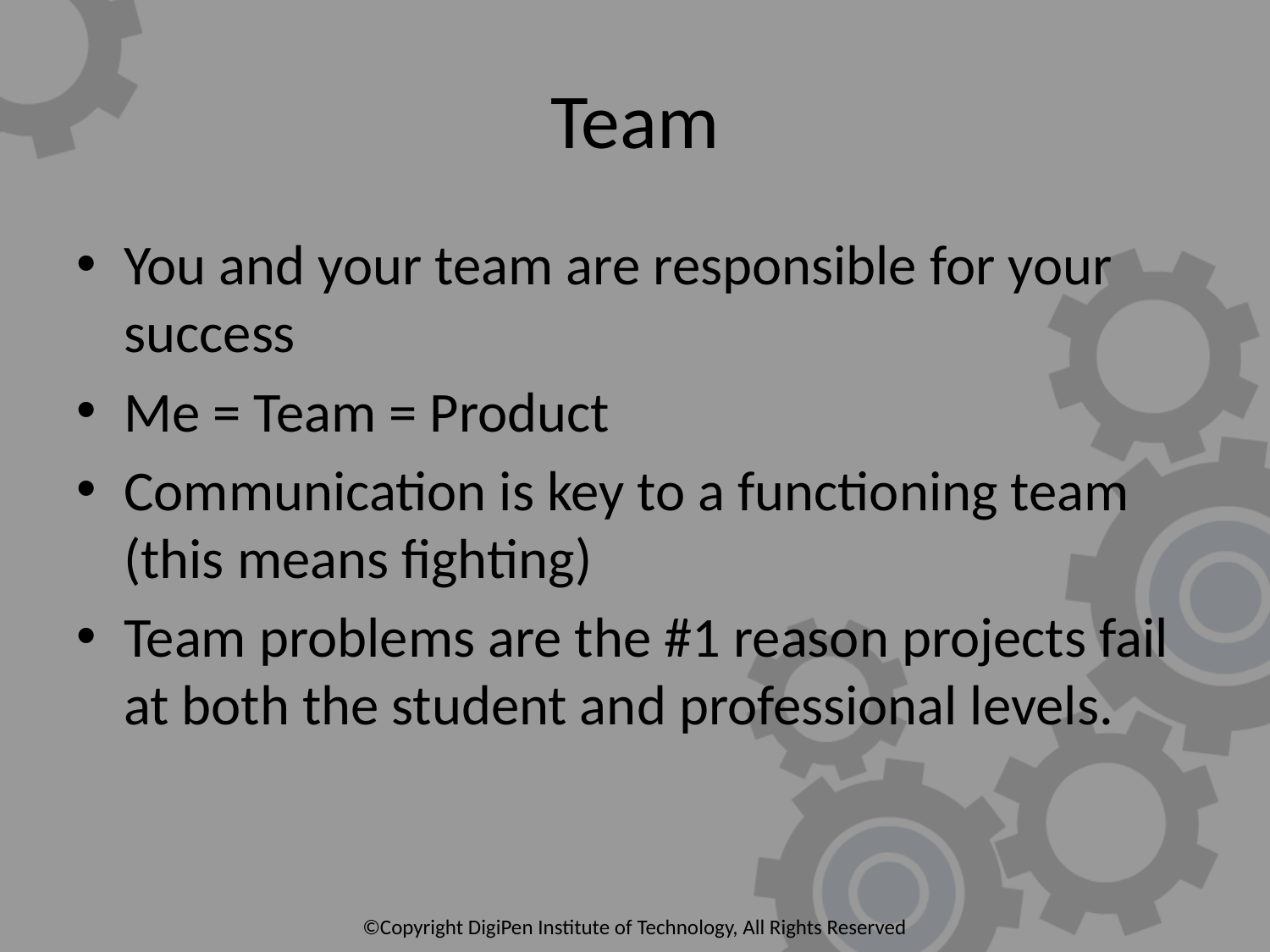

# Team
You and your team are responsible for your success
Me = Team = Product
Communication is key to a functioning team (this means fighting)
Team problems are the #1 reason projects fail at both the student and professional levels.

©Copyright DigiPen Institute of Technology, All Rights Reserved